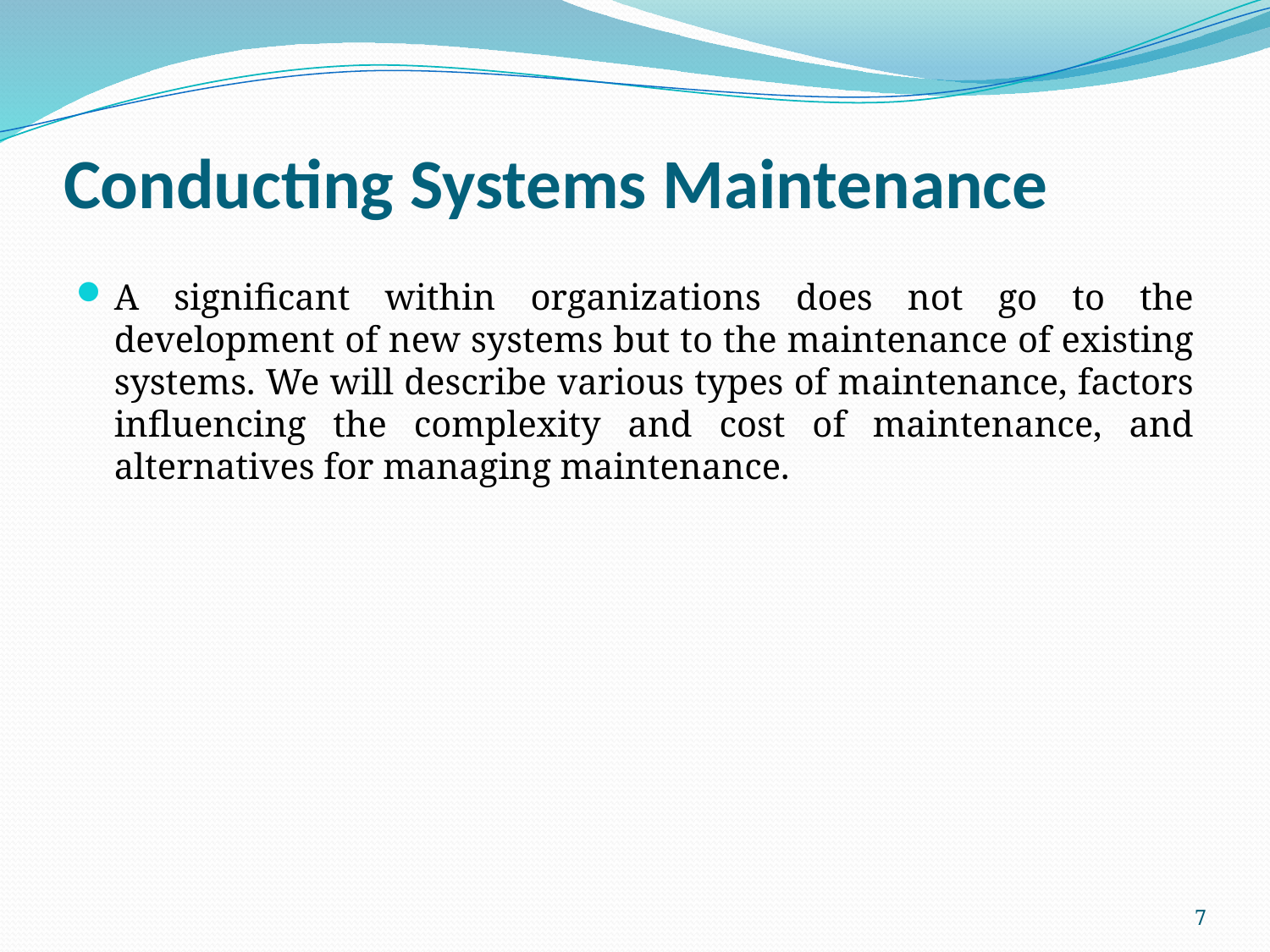

# Conducting Systems Maintenance
A significant within organizations does not go to the development of new systems but to the maintenance of existing systems. We will describe various types of maintenance, factors influencing the complexity and cost of maintenance, and alternatives for managing maintenance.
7